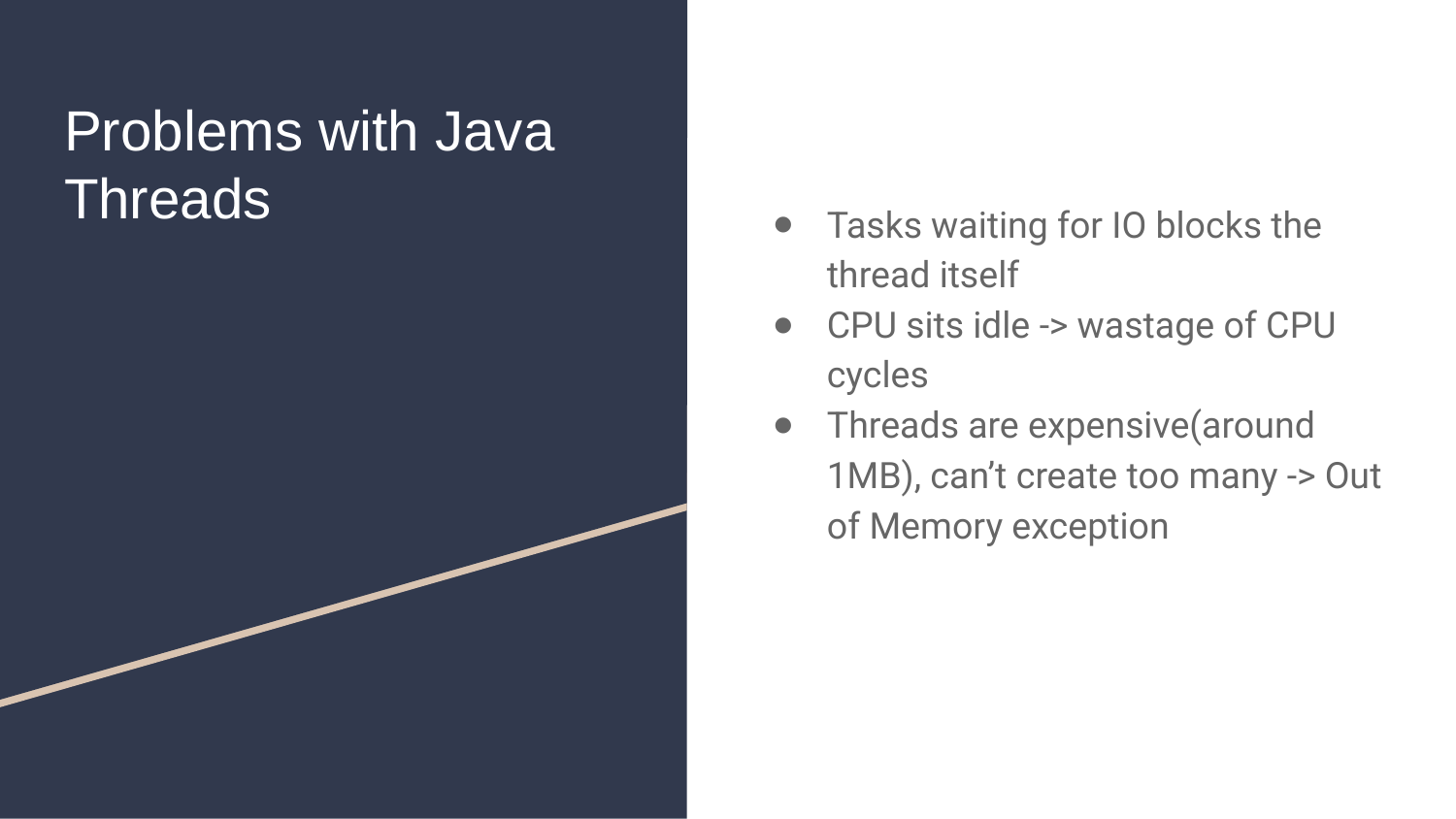

# Problems with Java Threads
Tasks waiting for IO blocks the thread itself
CPU sits idle -> wastage of CPU cycles
Threads are expensive(around 1MB), can’t create too many -> Out of Memory exception